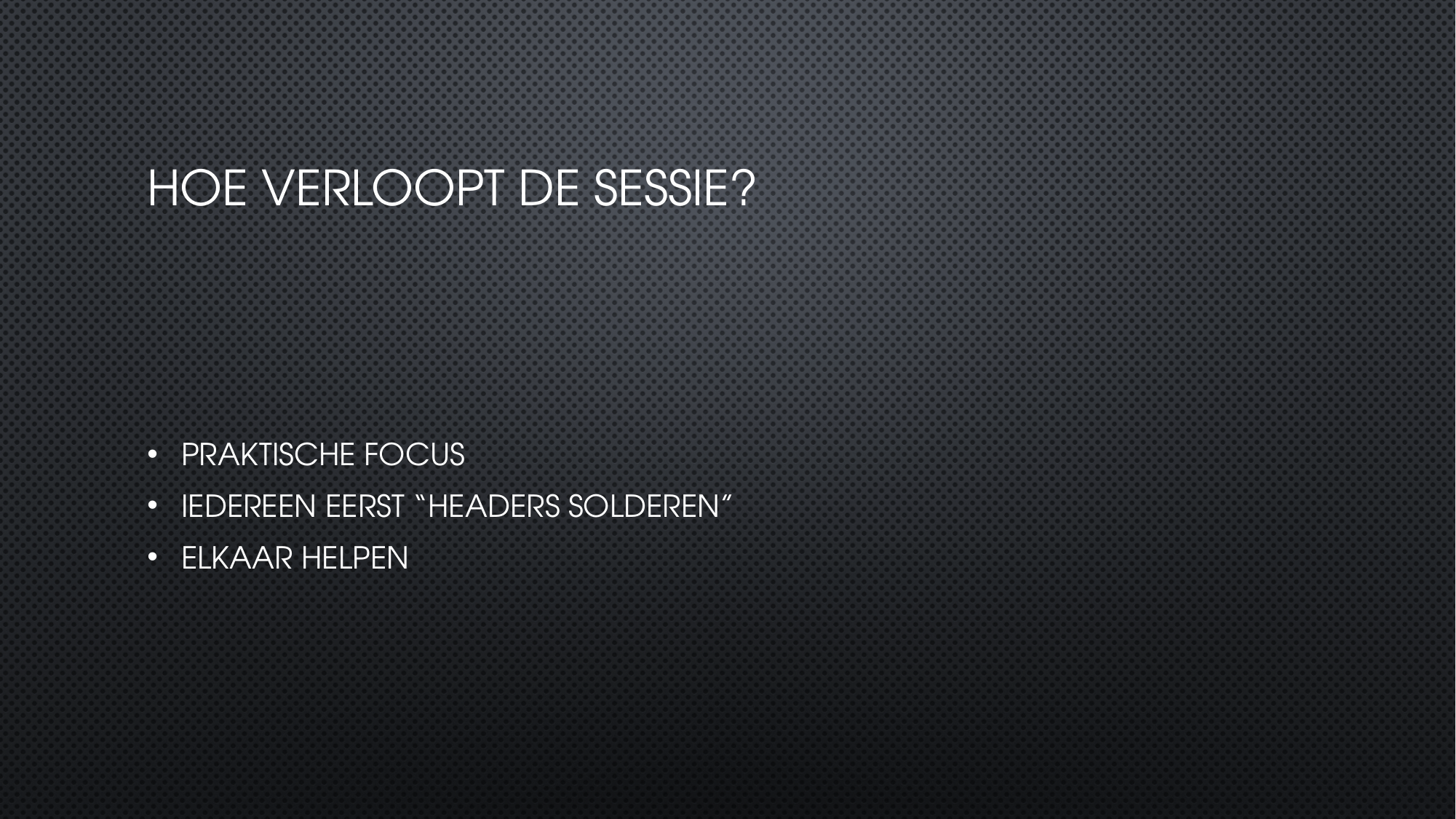

# Hoe verloopt de sessie?
Praktische focus
Iedereen eerst “headers Solderen”
Elkaar helpen